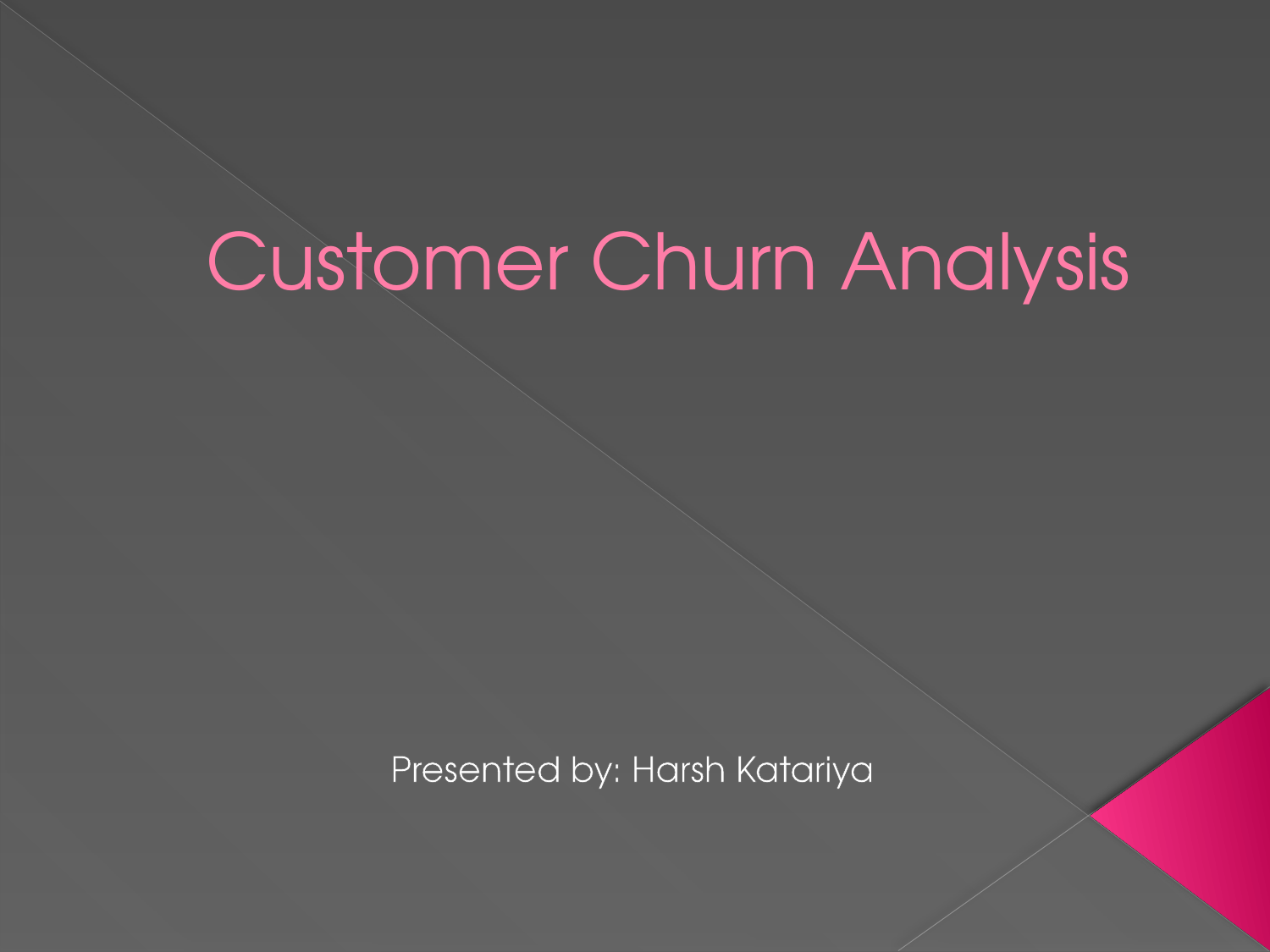

# Customer Churn Analysis
Presented by: Harsh Katariya